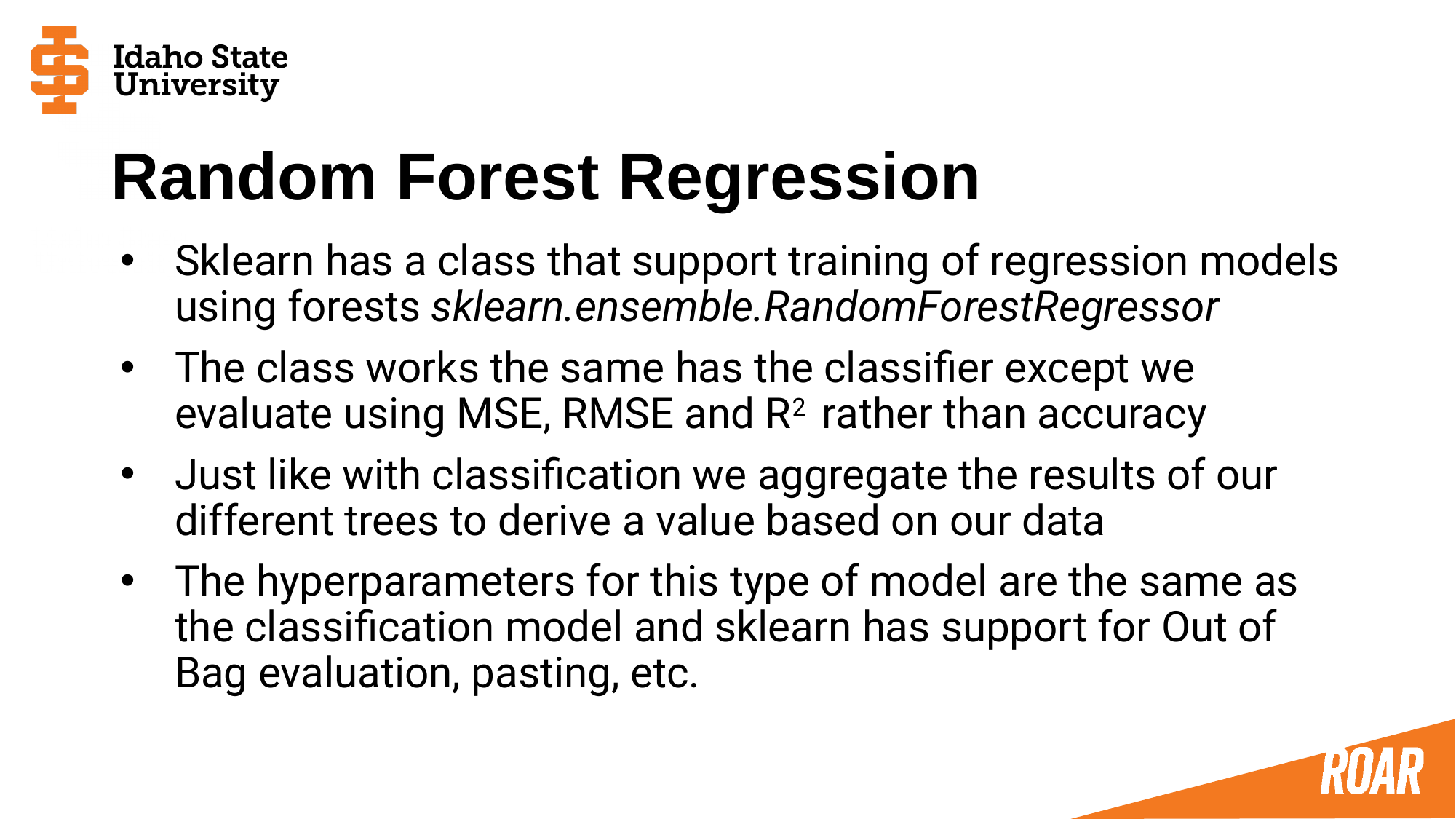

# Random Forest Regression
Sklearn has a class that support training of regression models using forests sklearn.ensemble.RandomForestRegressor
The class works the same has the classifier except we evaluate using MSE, RMSE and R2  rather than accuracy
Just like with classification we aggregate the results of our different trees to derive a value based on our data
The hyperparameters for this type of model are the same as the classification model and sklearn has support for Out of Bag evaluation, pasting, etc.